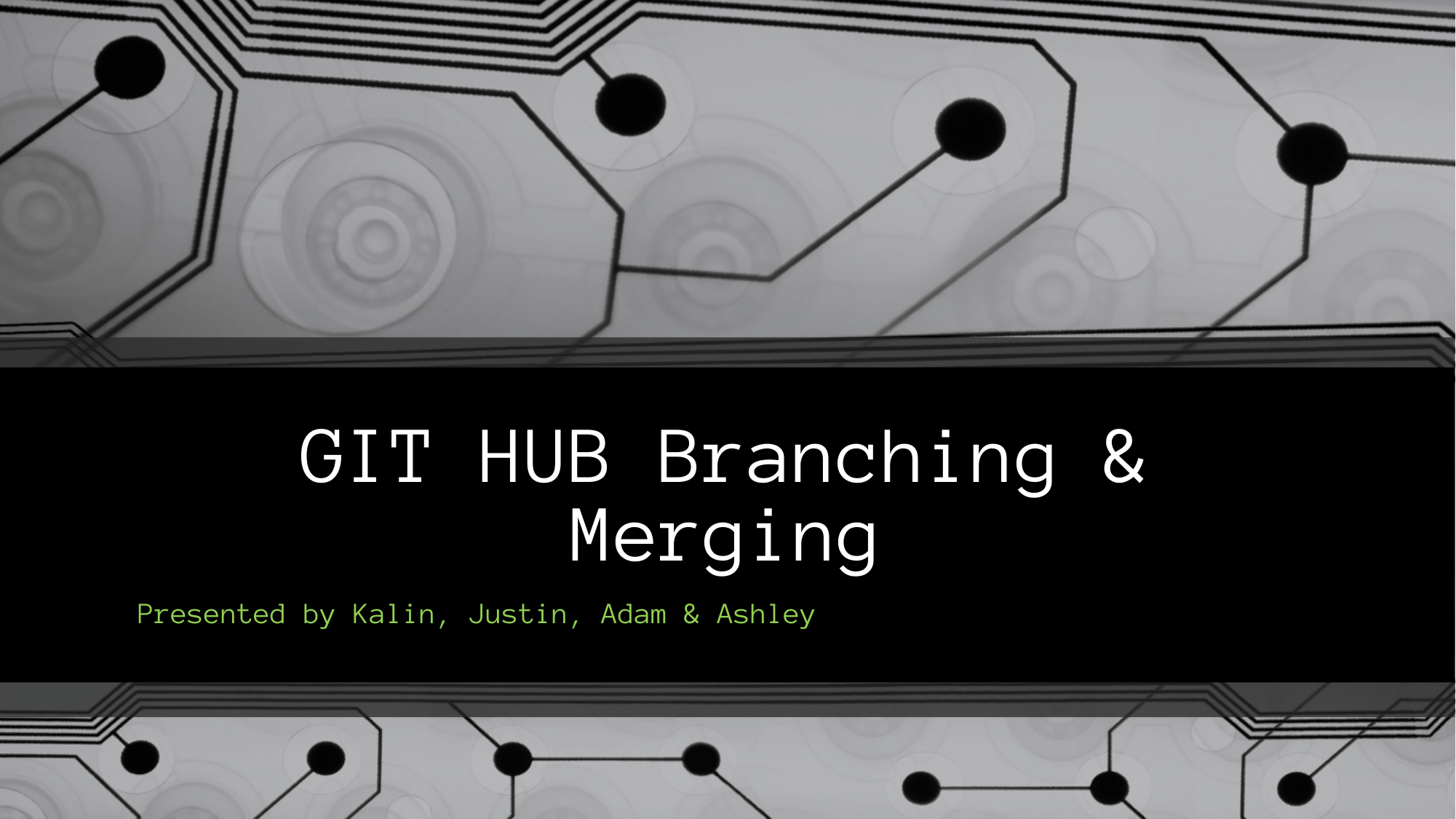

# GIT HUB Branching & Merging
Presented by Kalin, Justin, Adam & Ashley